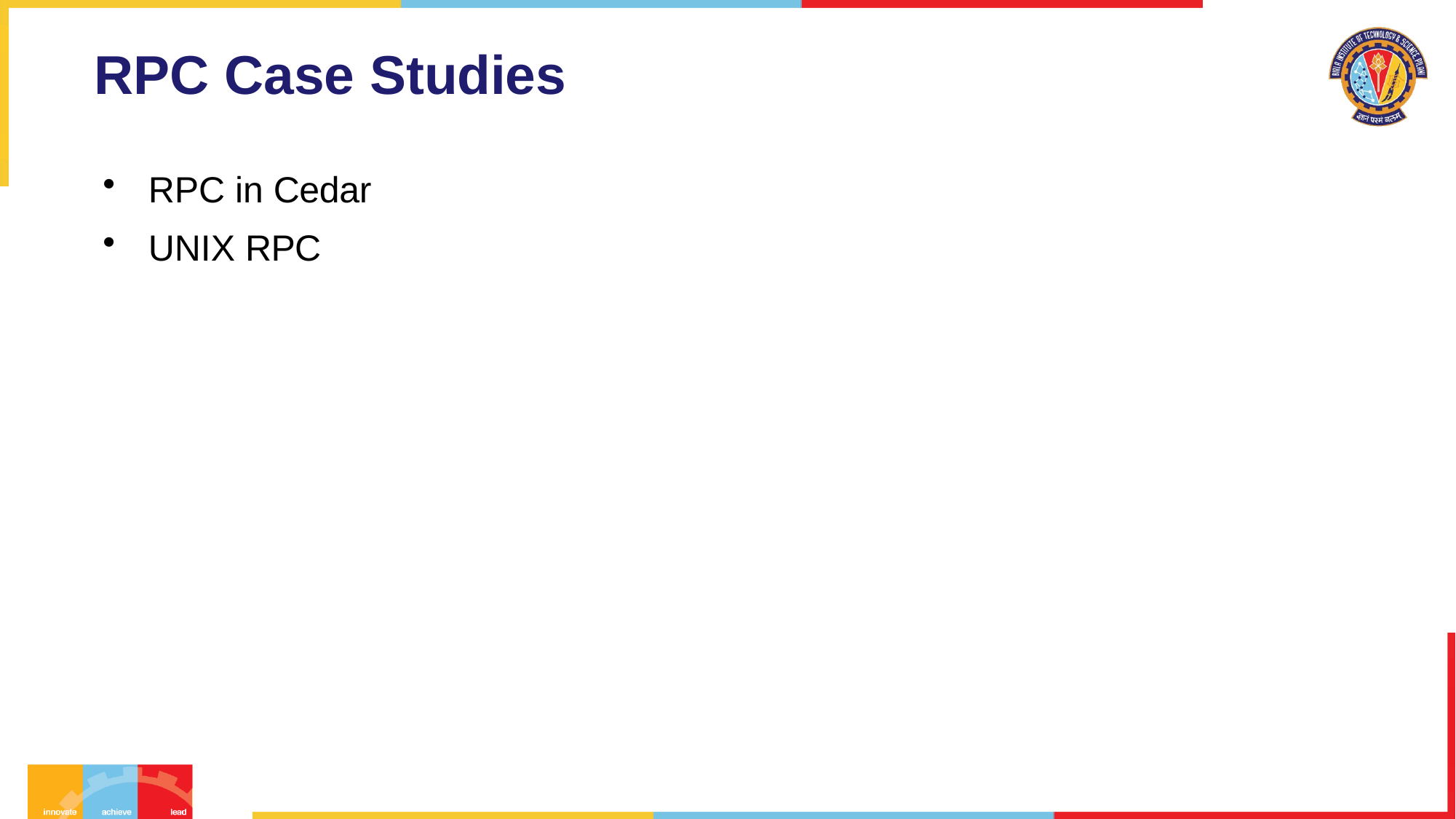

# RPC Case Studies
RPC in Cedar
UNIX RPC